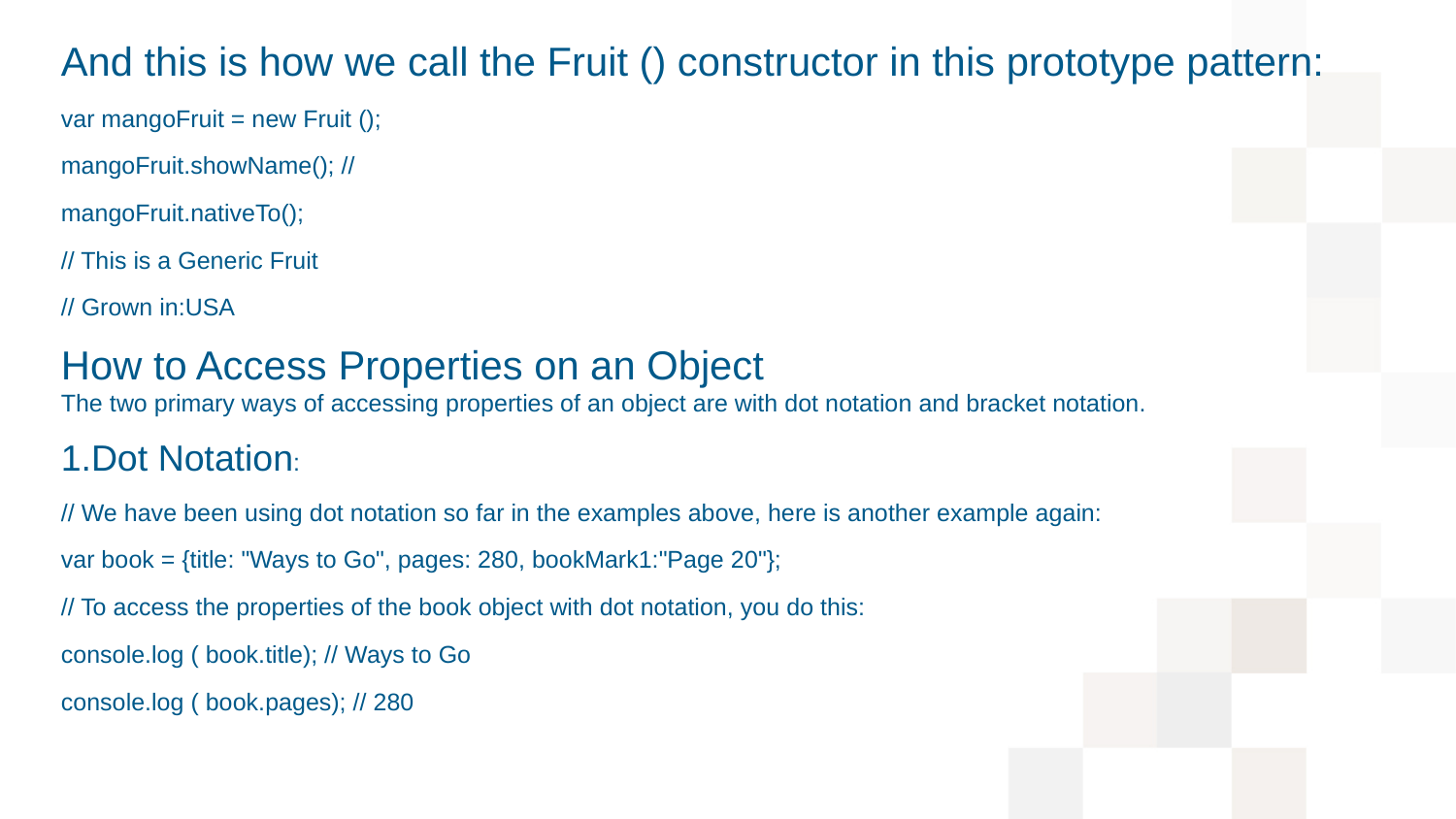

And this is how we call the Fruit () constructor in this prototype pattern:
var mangoFruit = new Fruit ();
mangoFruit.showName(); //​
mangoFruit.nativeTo();
​// This is a Generic Fruit​
​// Grown in:USA
How to Access Properties on an Object
The two primary ways of accessing properties of an object are with dot notation and bracket notation.
1.Dot Notation:
// We have been using dot notation so far in the examples above, here is another example again:​
​var book = {title: "Ways to Go", pages: 280, bookMark1:"Page 20"};
​// To access the properties of the book object with dot notation, you do this:​
console.log ( book.title); // Ways to Go​
console.log ( book.pages); // 280